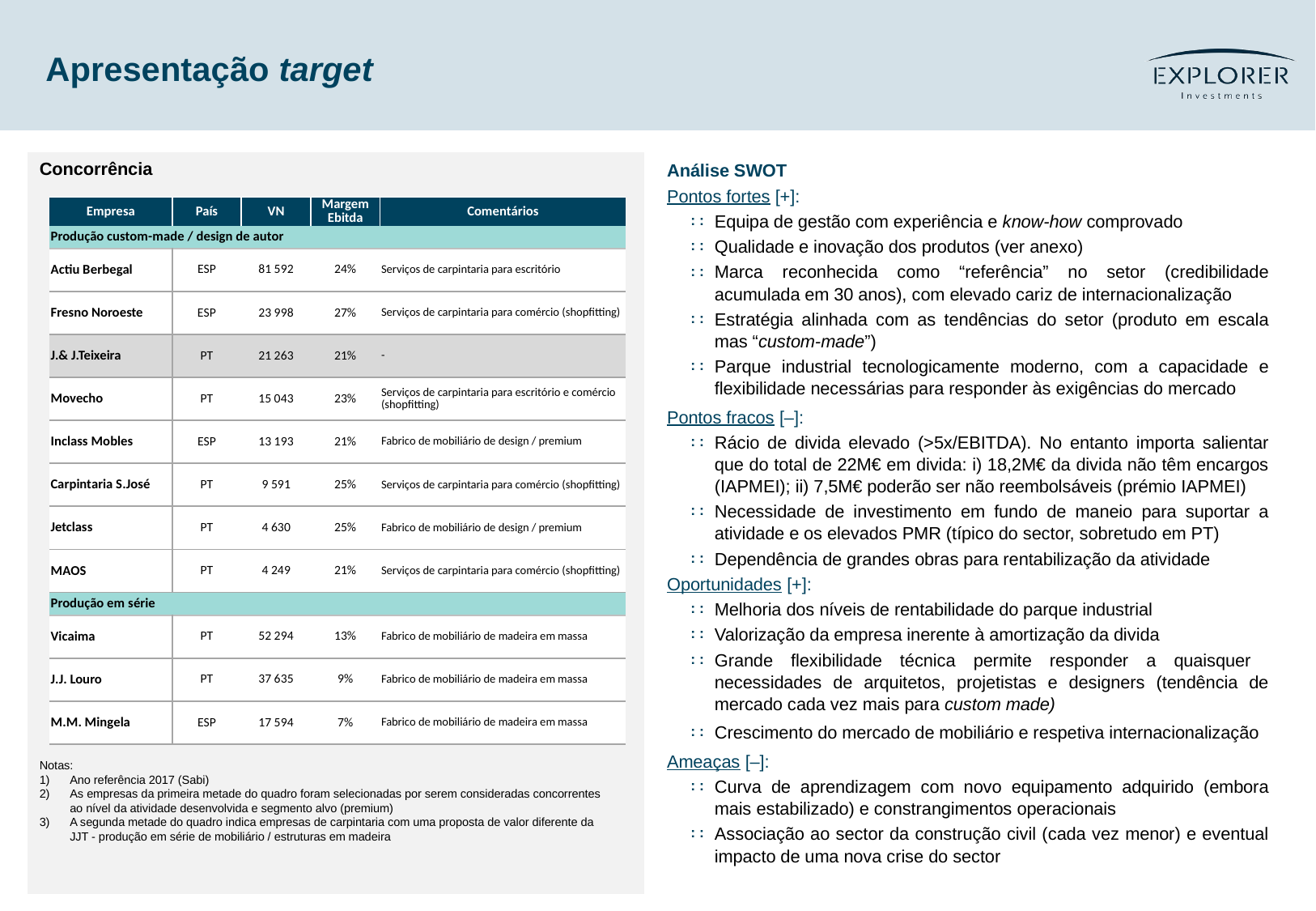

Exemplos de orçamentos de projetos recentes
Um exemplo dos últimos projetos realizados concretizam a margem existente, sendo que a margem aplicada aos projetos não tem apenas em consideração o “valor do serviço” como um premio de risco associado ao conceito custom-made
Hotel Monumental Porto 5* (projeto: 1.3M€): Margem prevista e final: 25%
Hotel Gana 5* (projeto: 1.5M€): Margem prevista: 40%
Hotel Cais Santarém 5* (projeto: 700k€): Margem prevista 25%; Margem real: 0%
Apresentação target
Concorrência
Estratégia da empresa
xxx

Análise SWOT
Pontos fortes [+]:
Equipa de gestão com experiência e know-how comprovado
Qualidade e inovação dos produtos (ver anexo)
Marca reconhecida como “referência” no setor (credibilidade acumulada em 30 anos), com elevado cariz de internacionalização
Estratégia alinhada com as tendências do setor (produto em escala mas “custom-made”)
Parque industrial tecnologicamente moderno, com a capacidade e flexibilidade necessárias para responder às exigências do mercado
Pontos fracos [–]:
Rácio de divida elevado (>5x/EBITDA). No entanto importa salientar que do total de 22M€ em divida: i) 18,2M€ da divida não têm encargos (IAPMEI); ii) 7,5M€ poderão ser não reembolsáveis (prémio IAPMEI)
Necessidade de investimento em fundo de maneio para suportar a atividade e os elevados PMR (típico do sector, sobretudo em PT)
Dependência de grandes obras para rentabilização da atividade
Oportunidades [+]:
Melhoria dos níveis de rentabilidade do parque industrial
Valorização da empresa inerente à amortização da divida
Grande flexibilidade técnica permite responder a quaisquer  necessidades de arquitetos, projetistas e designers (tendência de mercado cada vez mais para custom made)
Crescimento do mercado de mobiliário e respetiva internacionalização
Ameaças [–]:
Curva de aprendizagem com novo equipamento adquirido (embora mais estabilizado) e constrangimentos operacionais
Associação ao sector da construção civil (cada vez menor) e eventual impacto de uma nova crise do sector

x
| Empresa | País | VN | Margem Ebitda | Comentários |
| --- | --- | --- | --- | --- |
| Produção custom-made / design de autor |  |  |  |  |
| Actiu Berbegal | ESP | 81 592 | 24% | Serviços de carpintaria para escritório |
| Fresno Noroeste | ESP | 23 998 | 27% | Serviços de carpintaria para comércio (shopfitting) |
| J.& J.Teixeira | PT | 21 263 | 21% | - |
| Movecho | PT | 15 043 | 23% | Serviços de carpintaria para escritório e comércio (shopfitting) |
| Inclass Mobles | ESP | 13 193 | 21% | Fabrico de mobiliário de design / premium |
| Carpintaria S.José | PT | 9 591 | 25% | Serviços de carpintaria para comércio (shopfitting) |
| Jetclass | PT | 4 630 | 25% | Fabrico de mobiliário de design / premium |
| MAOS | PT | 4 249 | 21% | Serviços de carpintaria para comércio (shopfitting) |
| Produção em série |  |  |  |  |
| Vicaima | PT | 52 294 | 13% | Fabrico de mobiliário de madeira em massa |
| J.J. Louro | PT | 37 635 | 9% | Fabrico de mobiliário de madeira em massa |
| M.M. Mingela | ESP | 17 594 | 7% | Fabrico de mobiliário de madeira em massa |
Pedir ao Pedro alguns concorrentes internacionais (for a Espanha para vermos) – Polonia e Irlanda?
Notas:
Ano referência 2017 (Sabi)
As empresas da primeira metade do quadro foram selecionadas por serem consideradas concorrentes ao nível da atividade desenvolvida e segmento alvo (premium)
A segunda metade do quadro indica empresas de carpintaria com uma proposta de valor diferente da JJT - produção em série de mobiliário / estruturas em madeira
5